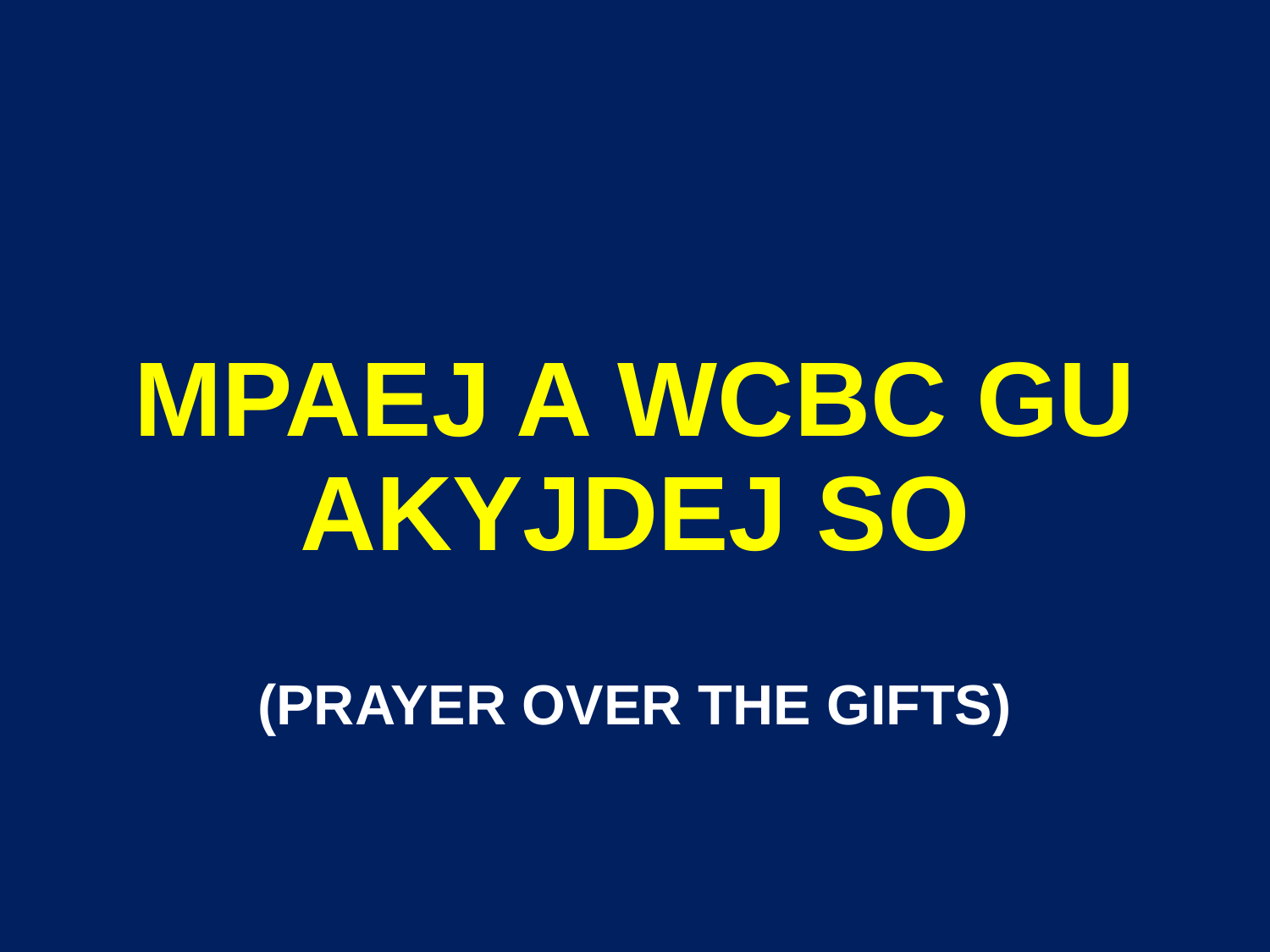

# MPAEJ A WCBC GU AKYJDEJ SO (PRAYER OVER THE GIFTS)